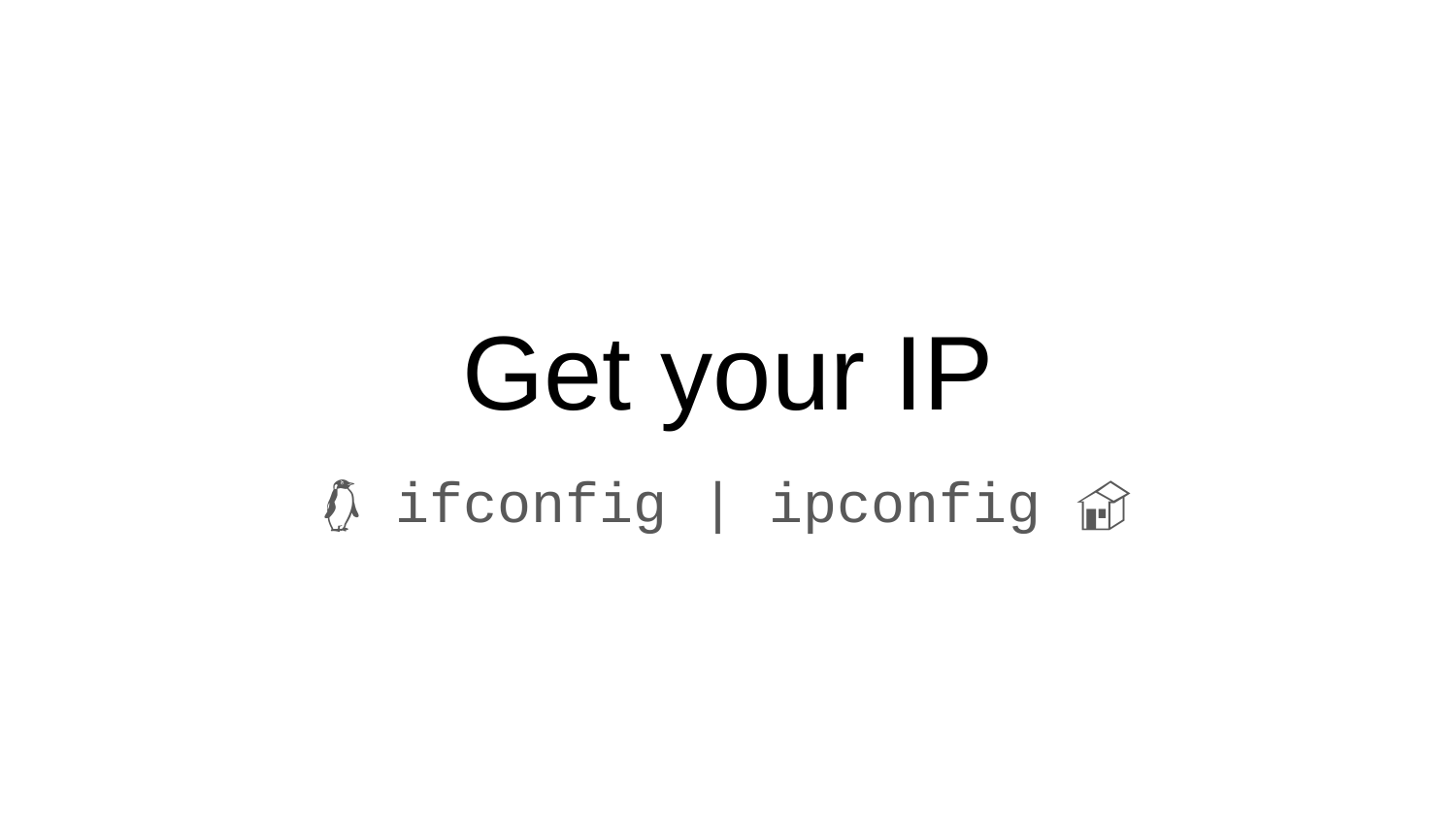

# Get your IP
🐧 ifconfig | ipconfig 🏠